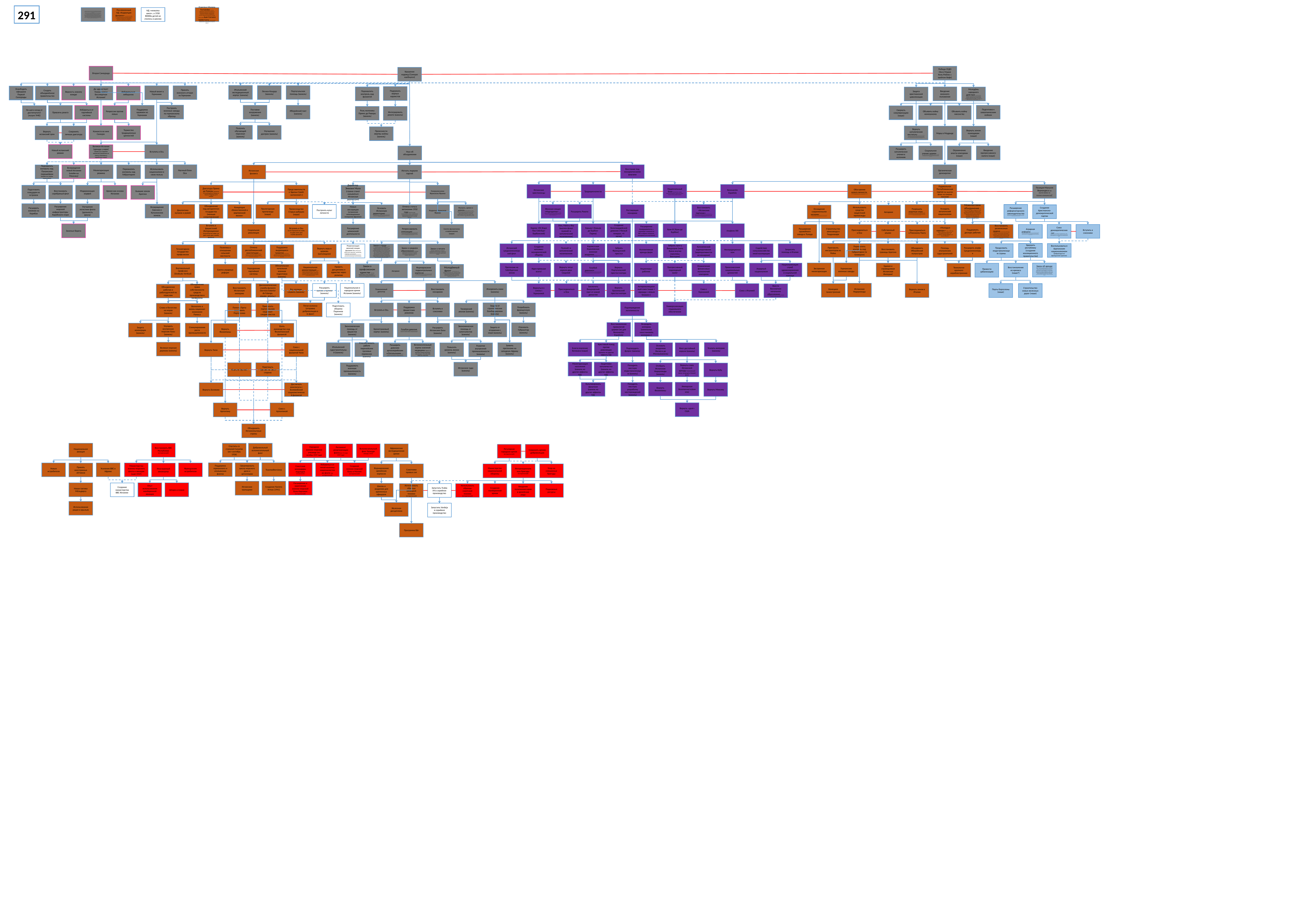

291
Между тем экономическая ситуация не улучшилась в основном из-за проводившейся катастрофической автаркической и интервенционистской экономической политики . [ 53 ] В результате было жутким распределением производственных ресурсов, а также доказательство неисправной системы в том , что сразу же появилось, вне регулируемого рынка (и рационов картов ), черный рынка, известные как " черный рынок », к которой продукты были распределены по каналам, так как там они достигли более высоких цен. [ 54 ]
Таким образом, применение автаркической и интервенционистской политики на службе «военного имперского государства» вызвало «глубокую экономическую депрессию, которая длилась более десяти лет». [ 55 ] Произошел резкий спад сельскохозяйственного производства, который вызвал очень серьезный голод [ 55 ], и только когда во второй половине 1940-х годов дефицит стал катастрофическим, генерал Франко разрешил импорт продуктов питания, так что только благодаря Аргентине и Американская пшеница, Испания была спасена от тотальной продовольственной катастрофы. [ 56 ]
Ухудшились условия жизни и труда поденщиков, бедных крестьян, промышленных рабочих и обслуживающего персонала, резко снизилась реальная заработная плата. [ 57 ] Процесс индустриализации, который Испания переживала со второго десятилетия двадцатого века, был прерван, и восстановить промышленный уровень 1935 года можно было только через пятнадцать лет после окончания войны, в 1955 году. [ 58 ] Он выстрелил. рост инфляции из-за большого дефицита бюджета, финансируемого за счет выпуска залогового долга, который был взят на себя частными банками, которые могли немедленно преобразовать его в наличные (монетизировать) в Банке Испании. [ 59] Историк экономики Карлос Барсиела, подводя итоги лет автаркии Франко, подчеркнул, что «потребление населения, включая предметы первой необходимости, резко упало, а голод вызвал у миллионов испанцев» [ 60 ], и поэтому делает вывод, что «потребление населения, включая предметы первой необходимости, резко упало». эволюция испанской экономики в 1940-х годах была катастрофической ». [ 61 ]
НД «нехватка школ», в 1930 80000к детей не училось в школах
Francisco Moreno Fernández Он стал адмиралом национального флота и главнокомандующим сухопутными, морскими и военно-воздушными силами Средиземноморской блокады (1937-1939) Juan Cervera Valderrama (начальником Генерального штаба Военно-морского флота)
Послевоенный НД «Коррупция фаланги» (В послевоенный период усилилась критика верховным командованием коррупции и неэффективности фалангистов в государственной администрации. [ 38 ] Франко, однако, игнорировал как фалангистскую коррупцию, так и коррупцию и непостоянство, которые имели место в армии.[ 38 ])
Вторая Санхурада
Победа СЕДО (Хосе Мария Хиль-Роблес с трейтом Хефе)
Крушение надежд (Санхуро наебнулся)
Итальянский экспедиционный корпус (ваниль)
Португальская помощь (ваниль)
Легион Кондор (ваниль)
Принять военного атташе из Германии
Новый визит в Германию
Освободить офицеров Первой Санхурады
Создать объединённое правительство
Верность новому вождю
Да здравствует Уникальная и Бессмертная Испания!
Избавиться от либералов
Подержать верных карлистов
Введение военного положения
Перехватить контроль над фалангой
Защита христианской цивилизации
Молодёжь народного действия (José María Pérez de Labordaкак советник) (были испанская молодежная организация с идеологией правого, первый из партии Народного действия (AP), а позднее, от Испанской конфедерации автономных прав (CEDA). [ 4 ] Его члены были широко известны как «Зеленые рубашки». [ 5 ],)
Построить военные заводы по германскому образцу
Иберийский пакт (ваниль)
Подготовка к захватническим войнам
Поддержка оружием из Германии
Поставки вооружения (ваниль)
Привлечь рекетэ
Избавиться от партийной системы
Объявить войну коммунизму
Объявить войну масонству
Ни шага назад от достигнутого! (лозунг УМЕ)
Репрессии против левых
Свернуть секуляризацию (наше)
Роль мученика Примо де Риверы (ваниль)
Интегрировать рекете (ваниль)
Получить обучающий персонал (ваниль)
Улучшение доктрин (ваниль)
Конкиста во имя Санхуро
Торжество традиционных ценностей
Вернуть испанский трон
Сохранить личную диктатуру
Вернуть католические институты (Общим фактором этих партий был их особый интерес к клерикальным вопросам и их неприятие реформ, которые были предприняты в этих вопросах в первом законодательном органе Республики: секуляризм государства с разделением властей, церковью и государством, реформа учение, которое запрещало религиозные символы в школах и другие второстепенные вопросы духовного характера, но которые они считали особенно важными. Они были особенно чувствительны к общественным беспорядкам, закончившимся поджогом церквей и монастырей. CEDA удалось стать самой важной партией справа, достигнув почти 700 000 членов. Это проникновение в общество, превратившее его в массовую партию, было достигнуто с использованием в основном католических организаций.)
Марш в Мадриде
Вернуть земли помещикам (наше)
Превознести жертвы войны (ваниль)
Новый испанский режим
Великая Испания (армада у кири) (право на создание альянсов) (решения на поиск союзника в карибском море)
Вступить в Ось
Социальное учение церкви (Он был вдохновлен социальным католицизмом Папы Льва XIII, и его программа была резюмирована в девизе: «Религия, Отечество, Семья, Порядок, Работа и Собственность» (исключая монархию, учитывая случайный характер форм правления для CEDA , что вызвало отъезд католиков-альфонсов во главе сАнтонио Goicoechea , который основал испанскую Реновация партию , которая искала союза с карлистов в традиционалистов Причастия ). Он выступал за корпоративную организацию общества, следуя энциклике Пия XI Квадрагезимо Анно)
Введение прогрессивного налога (наше)
Расширить католическое учения в колониях
Ограничение власти олигархии (наше)
Указ об объединении
Научный блок Оси
Восстание под монархическими флагами
Милитаризация режима
Органическая демократия
Использовать национализм в свою пользу
Перехватить контроль над Гибралтаром
Возвращение новой Испании (клейм на Мексику)
Перехватить контроль над  Панамским перешейком (клейм на страны перешейка)
Испанская фаланга
Изгнать лидеров партий
Обострение культа личности (В результате этого опыта CEDA приняло обострение культа личности лидера в своих кампаниях и предвыборных мероприятиях, воспроизводя изображение Хиль-Роблеса на больших плакатах, таких как тот, который был выставлен на площади Пуэрта-дель-Соль в Мадриде во время кампании 1936 года. , до этого никогда не видел в Испании.)
Радикальная Республиканская партия (не выучен фокус на гонение масонов)
Испанские крестоносцы
Традиционалисты
Национальный блок (Компромисс между  Renovación Española и карлистами (Хосе Кальво Сотело должен выжить)
Renovación Española
Позиция Мануэля Вернандеса (не выучен фокус на гонение коммунистов)  («Я не имею ничего против испанских епископов, кроме двух вещей: они не верят в Бога и не окончили среднюю школу».)
Диктатура Примо де Риверы (решение на освобождение Риверы из тюрьмы Мадрида до 20 ноября)
Представительство Эдильи (трейт «антисемит»)
Директор  Эмилия Мола (страна станет называться Испанская директория)
Генералиссимус Франсиско Франко
Подготовить плацдарм из островов
Восстановить серебряный флот
Модернизация  верфей
Армия как основа Испании
Бывшие земли Арагона
Расширить влияние на Карибах
Расширение
морской инфраструктуры  Карибского моря
Улучшение логистики флота (дальность флота)
Возвращение Бакских и Каталонских земель
Межклассовое объединение (С этого момента Лерру сосредоточит свои усилия на превращении Радикальной республиканской партии в политическое образование межклассового характера, объединяющее различные слои населения. [ 19 ] Постепенно он отказался от своей демагогии и обратился к среднему классу.)
Усмирить каталонский национализм
Использовать средства нацистской пропаганды
Разрешить азартные игры (строительство казино на Болеарских островах) (ыяснилось, что власти разрешили троим голландским предпринимателям Штраусу, Перелю и Лованну (по первым буквам их фамилий, Strauss, Perel и Lowann история и получила второе название — «Скандал Straperlo»[12]) открыть казино с рулеткой, несмотря на то что действующие в Испании законы запрещали азартные игры в рулетку. Согласно признаниям Штрауса, в обмен на разрешение он и его деловые партнёры обязались передавать 25 % от прибыли лично Алехандро Леррусу, 10 % его однопартийцу, алькальду Барселоны Жоану Пичу и Пону, и по 5 % Аурелио Леррусу (племянник Алехандро Лерусса), Мигелю Галанте и журналисту Сантьяго Винарделю.)
Женская секция «Маргаритки» (Таким образом, карлизм вступил в фазу расширения, увеличивая активность и количество кругов или создавая женские секции («Маргаритки»))
Восстановить «Испанских партизан» (В Партизаны Испании была небольшой военизированная организацией крайнего правой активной во время Второй Испанской Республики , который действовал на орбите Национального блока в Хосе Кальво Сотел . На них была серая рубашка, шляпа легионера и крест Сан-Фернандо . [ 1 ] Созданная в 1935 году, когда было принято решение о формировании ополчения из молодежных кадров Renovación Española , [ 2 ] одним из его инструкторов был Хуан Антонио Ансальдо . [ 1 ]С уличным активизмом, в конечном счете ограниченным [ 1 ], после выборов в феврале 1936 года и открытого процесса разложения радикального альфонса , члены партизан, как правило, отказались от своей воинственности в организации.)
Концепция «Воинственной и жертвенной жизни»
Диалектика кулаков и ружей
Объединение под авторитетом государства (меньше сопротивления)
Пролетарская пропаганда (наше)
Расширить Рекете
Построить культ личности
Расширение реформаторского законодательства (либеральный седист Мануэль Хименес Фернандес , защищавший социал-католицизм, занял министерство сельского хозяйства, от которого (хотя он временно приостановил экспроприацию, установленную Законом об аграрной реформе 1932 года ) он расширил реформаторское законодательство. с Законом Юнтерос от 21 декабря 1934 года, который продлил захват земли крестьянами Эстремадуры, таким образом, вступив в силу, хотя бы частично)
Реставрация монархии
Каудильо Франсиско Франко
Отмена статуса автономии 1932 года (принятие ряда постановлений и указов, запрещающих использование каталонского языка.в публичных документах и ​​в частной беседе) (
Превосходство Старых рубашек (наше)
Новые инструкции (устранение оппозиционных генералов (франко))
Фаланга, армия и церковь (Вторая особенность, которая сохранялась на протяжении всей диктатуры, заключалась в том, что она была основана на трех «столпах»: армии , церкви и единственной партии [ 14 ], испанской традиционной фаланге и JONS . Как в частном порядке признал сам Франко, «Фаланга, Армия и Церковь» - это три «силы», составляющие «основу Национального движения ».)
Основать Испанскую директорию (олжна быть создана «Директория», включающая президента и четырех других членов. Все в ее составе должны быть офицерами.Они будут наделены правом издавать законы, которые будут ратифицированы законодатель- ной ассамблеей. Последняя станет избранной «в соответствии с избирательным правом, кото- рое будет сочтено наиболее подходящим». Действие кортесов и Конституции 1931 года, без сомнения, будет приостановлено. Законы, не соответствующие «новой органической системе» государства, отменяются, а тех, кто «черпает идеи из-за границы», объявят вне закона.)
Создание Христианско-демократической партии
Автаркия
Оснащение современными касками (За те скудные восемь месяцев, что длится его служение, он достигает минимального перевооружения, оснащая подразделения боевыми касками, планируя авиазавод в Гвадалахаре и укрепляя оружейный завод Толедо , включая 350 рабочих, которые будут производить 800 000 патронов в день.)
Расширение генералитета (+ переведет генерала из ВВС и вернет генерала-монархиста из изгнания)
Создание белогвардейской дивизии (+белый генерал, +4 каски)
Карлос VIII (Карл Пио Габсбург-Бурбонский)
Хавьер I (Хавьер де Бурбон-Парма)
Хуан III (Хуан де Бурбон)
Альфонс XIII
Золотые берега
Dios, Patria y Rey (выучен фокус пулемёт и католический молитвенник)
Расширение шпионской деятельности
Поддержать дискурс рабочих
Вступить в фашистский Интернационал (если Итал во главе, не даёт учить дип службу фаланги)
Вступить в Ось (если Германия во главе, не даёт учить дип службу фаланги)
Синтез фалангизма и капитализма (наше)
Репрессировать оппозицию (В 1940-х годах военная диктатура была укреплена путем политических и экономических репрессий против оппонентов . Около 485 000 человек бежали в изгнание . [ 16 ] Некоторые авторы утверждают, что от 9 000 до 15 000 были испанскими изгнанниками, попавшими в нацистские концентрационные лагеря , половина из которых выжила. [ 17 ] [ 18 ] Другие закончились во франкистских концентрационных лагерях - студии отчитываются перед минимум 367 000 заключенных и между 150 и 188 полями-. [ 17 ]К ноябрю 1940 года в государственных тюрьмах содержалось 280 000 мужчин и женщин. [ 19 ] [ 20 ] По оценкам историографии, от 23 000 до 46 000 человек были казнены после войны; [ 21 ] другие, около 50 000.)
Социальная революция
Союз демократических сил (они продвигали и подписывали пакт «Союз демократических сил» и вместе с другими оппозиционными силами продвигали так называемый «Союз демократических сил»)
Вступить в союзники
Аграрная реформа (Он ушел в отставку из-за предложения о законе об аграрной реформе, которое вызвало враждебность со стороны Bloque Nacional de Calvo Sotelo., поскольку экономические интересы избирателей Блока противоречили социальной доктрине Церкви, которую министр выдвинул для оправдания своей реформистской задачи. Прибыл депутат-монархист, чтобы воскликнуть: «Если ваша светлость намеревается захватить наши земли, опираясь на энциклики, мы станем раскольниками» [ 6 ] [ 7 ], хотя, по мнению историка Виктора Мануэля Арбелоа, к тому времени только одна утка будет распространяться.)
Расширение оружейного завода в Толедо
Строительство авиазавода в Гвадалахаре
Присоединиться к Оси
Собственный альянс
Восстановить религиозные ордена (что религиозные ордена были распущены (они должны были быть подчинены к особому закону, потому что они являются «очень особыми ассоциациями», а также католической церковью в целом и некоторыми орденами, особенно иезуитами., им следует запретить обучение, поскольку это представляет собой «социальную опасность, опасность для испанской молодежи, которую в первую очередь должна защищать Республика»)
«Молодые варвары» (Так, в 1909 году группа сторонников Радикальной республиканской партии, так называемые «молодые варвары» (исп. jóvenes bárbaros))
Присоединиться к Римскому Пакту
Пригласить инструкторов из Рейха
Удержать республику (создание коалиционного правительства)
Воспользоваться Арагонским национализмом (референдум во французском арагоне)
Перехватить контроль над Гибралтаром (и танжером)
Расширить верфи Средиземноморья
Продолжить индустриализацию страны
Восстановить границы Арагона
Объединить Иберийский полуостров
Помощь итальянских судостроителей
Испанский средиземноморский флот
Создание католико-монархической общины
Забрать Французский престол
Карлистская Королевская военная академия (Мануэль Фал Конде Во время Гражданской войны он был вынужден уехать в изгнание в Португалию после попытки создать Карлистскую Королевскую военную академию, в которой он обучал офицеров реквета в политическом и военном отношении)
Пулемёт и католический молитвенник
Содействие сельскохозяйственной кооперации
Запросить помощь в Италии
Католический корпоративизм (карпоративистская монархия)
Неотрадиционализм
Коллективная аренда ферм
Реорганизация женской секции фаланги (Pilar Primo de Rivera как советник, госпитали, и фактор населения) (После окончания Гражданской войны в конце 1939 г. была реорганизована органическая структура Женской секции. [ 16 ]Пилар Примо де Ривера организовала внутреннюю структуру Женской секции, разделив ее на несколько секций, которые также распространились на другие организации FET и JONS. Основными из них были: Hermandad de la Ciudad y el Campo, дипломатическая служба , женская секция Союза испанских университетов и женская секция Молодежного фронта . [ 17 ] Однако работа Социальной помощи приводила к периодическим столкновениям с католической церковью. [ 18 ]В январе 1945 года, после нескольких столкновений, ему удалось вырвать его женское отделение у Молодежного фронта и присоединить его к женской секции в качестве молодежной секции. [ 19 ])
Закон о труде  (процесс институционализации «Нового государства» с обнародования « Закона о труде », основанного на Хартии итальянского фашизма lavoro [ 208 ], который составляет первую из семи основных Законы о диктатуре Франко , который функционировал в качестве «конституции» нового режима) (получили одобрение в 1938 интервенционистский закон , который регулирует рабочие и экономическую жизнь, в частности , в вопросах , касающиеся рабочего время, отпуска, минимальная заработную плату и цены. Такие уступки были не чем иным, как регулированием экономической жизни и подчинялись интересам нации, так что даже признавая частную инициативу , государство могло заменить ее в двух случаях: когда она терпела неудачу или когда этого требовали общественные интересы .)
Закон о печати (которые подвергаются газетам в предварительную цензуру и приписано правительству назначения директоров газеты)
Забрать трон у Виндзоров (мать Хуана внучка королевы Виктории)
Вернуть веру в церковь (католицизм)
Закон о среднем образовании (который гарантировал Католической церкви абсолютную автономию в области среднего образования.)
Отмена республиканской конституции (юбой сепаратизм - это преступление, которому мы не простим. Действующая конституция, поскольку она поощряет отступления, угрожает единству судьбы Испании. Вот почему мы желаем его полной отмены.)
Тоталитарное государство профсоюзов
Политика в отношении сельской местности
Поддержка выдающихся талантов (Культура будет организована таким образом, чтобы ни один талант не терялся из-за отсутствия финансовых средств. Все, кто этого заслуживает, будут иметь легкий доступ даже к высшему образованию)
Германские военные заводы
Экстренная милитаризация
Единая и справедливая Испанская Империя!
Идея превыше всего!
Вернуть титул короля двух Сицилий
Голубой дивизион (Двести пятидесятая пехотная дивизия , официально называется испанский доброволец Отдел в Испании и 250 стрелковых-Division в Германии , более известный как Голубая дивизия или Blaue отдел в немецком языке , была единицей испанцев, некоторые добровольцев, а другие вынуждены не-добровольцы. режимом Франко, который сформировал пехотную дивизию для борьбы с Советским Союзом во Второй мировой войне . Она была оформлена в Хир , в армии из нацистской Германии . Между 1941 и 1943 годамиОколо 50 000 испанских солдат и часть португальцев участвовали в различных сражениях, в основном связанных с блокадой Ленинграда.)
Акционеры-рабочие
Прогрессивный подоходный налог
Ограничение финансовых полномочий олигархов
Превознесения национальных ценностей
Аграрный национализм
Национализация служб здравоохранения и социальной помощи
Претензии на Габсбургские земли
Вернуть Португальский престол матери
Закон об аренде (Хименес Фернандес продвигал еще более амбициозный проект - Закон об аренде в деревенском стиле, который стремился защитить права поселенцев, гарантируя им покупку земли в течение двенадцати лет эксплуатации по разумной цене. Но суды, утвердив закон 15 марта 1935 г., лишили его того социального содержания, которое он имел, установив полную свободу заключения договоров аренды, отменив предыдущее законодательство о субаренде, коллективной аренде, выселении и пересмотре арендной платы.)
Восстановление из кризиса (наше?)
Технология крупного кораблестроения
Провести урбанизацию
Вертикальный профсоюз (Sindicato Vertical)
Национальная реконструкция (Наше движение объединяет католическое чувство - славные традиции, преобладающие в Испании - в национальную реконструкцию. Церковь и государство согласятся о своих полномочиях, не допуская вмешательства или любой деятельности, которая подрывает достоинство государства или национальную целостность.)
Привить дисциплину и единство через религию
Закон о профсоюзном единстве (Gerardo Salvador Merino станет советником) (Все рабочие и бизнесмены, которых называли «производителями» в терминологии Франко , по закону должны были быть членами Вертикального союза. [ 1 ] Профсоюзная организация была создана после окончания гражданской войны , в то время как предыдущие профсоюзные организации, такие как анархистский CNT и социалистический UGT, были объявлены вне закона и ушли в подполье. Это не было препятствием для подпольных организаций, таких как Рабочие комиссии или Союз Синдикал Обрера. проникнуть в его лоно.)
Формирование подконтрольных кортесов (Закон Учредительного парламента или просто закон Кортеса от 17 июля в 1942 году является восьмилетним Основными Законами Королевства . Он был провозглашен во время первого режима Франко , чтобы придать диктатуре вид парламентаризма. Он учредил кортесы как однопалатную ассамблею непрямых выборов без законной инициативы, поскольку в ней находился глава государства Франсиско Франко . Это был первый шаг в процессе институционализации режима Франко .)
Автаркия
Синтез аграрных реформ
Упразднение партийной системы
Обязательная начальная военная подготовка (ваниль)
Молодёжный фронт (Молодежный фронт был политико-административный орган , созданный в Испании в 1940 году , в качестве самостоятельной молодежной секции Традиционалистов Испанской фаланги и юнионистов национальных Атакующий советов , единственной политической партией , уполномоченное диктатуры генерала Франко (1936-1975).)
Испанские Нидерланды
Национальная и народная армия Испании (ваниль)
Искоренить маки (ваниль)
Восстановить монархию
Заключить Виндзорский пакт от новой династии
Вернуть Бразильский престол матери
Расширить призыв в армию (ваниль)
Пожизненный диктатор
Присоединиться к Оси
Дипломатическая служба фаланги (Servicio Exterior de Falange, альянс, агенты,)
Немецкое танкостроение
Вернуться к союзу с Германией
Антиреволюционный союз (наше + «вражда с левым блоком»)
Союз с Германией
Восстановить Испанскую империю
Союз с Италией
Все должны служить (ваниль)
Вернуть земли в Италии
Порты Барселоны (наше)
Строительство новых железных дорог (наше)
Ввести бесплатное начальное образование (Бесплатное начальное образование и доступ для популярных классов к среднему и высшему образованию.)
Объединение права собственности средств производства в профсоюзы
Объединение рабочих и работодателей по отраслям
Универсализация социального обеспечения
Подтверждение легитимности
Защита от стратегических бомбардировок (ваниль)
Пятая колонна (отправка добровольцев в гв фанг)
Вступить в Ось
Вступить в союзники
Подготовить оборону Перенеев (ваниль)
Потребовать французскую (ваниль)
Поддержка фашистских режимов
Танжерский анклав (ваниль)
Помочь Прету возглавить Португалию
Пригласить португальских национал-синдикалистов
Слава и богатство на морях (ваниль)
Воплотить в жизнь национал-юнионизм Рамоса
Восстановление привилегий церкви (не для Renovación Española)
Возродить империю (ванильное «восстановить империю»)
Отвоевать Гибраалтар (ваниль)
Защита от вторжения с моря (ваниль)
Голубая дивизия (около 45000 испанских солдатони участвовали в различных сражениях, в основном связанных с блокадой Ленинграда .)
Стимулирование роста промышленности
Улучшить внутренние морские базы (ваниль)
Защита коммерции (ваниль)
Взять руководство над Филиппинской фалангой
Экономическая помощь от фашистов (ваниль)
Бронетанковый корпус (ваниль)
Расширить Испанские базы (ваниль)
Экономическая помощь от капиталистов (ваниль)
Вернуть Филиппины
Великая морская держава (ваниль)
Благословление Ватикана (наше)
Усилить империю (ваниль)
Крестовый поход против революции (ваниль но другие эффекты НД)
Подтвердить фуэрос (ваниль)
Заявить претензию на западную Африку (ваниль)
Флот достойный короля (ваниль)
Основать академию Васкеса де Меллы(ваниль)
Итальянский судостроительный (ваниль)
Способствовать работе пиренейских грузовых перевозок (ваниль)
Повысить уровень жизни (ваниль)
Развитие внутренней промышленности (ваниль)
Расширить дивизию артиллерийскими батальонами (около 45000 испанских солдатони участвовали в различных сражениях, в основном связанных с блокадой Ленинграда .)
Вспомогательный корпус военной медицины (фокус на женскую секцию выполнен, 146 женщин, Mercedes Milá Nolla как советник)
Вернуть Чили
Союз с национальной фалангой Чили
Милитаризация населения (ваниль но другие эффекты НД)
Защитники католичества (ваниль но другие эффекты НД)
Испанское чудо (ваниль)
Поощрить местную индустриализацию (ваниль)
Поддержать военную промышленность (ваниль)
Перетянуть Уругвай на свою сторону
Вернуть Уругвай
Вернуть славу Испанской армады (ванильный фокус возродить боевой флот)
Отобрать Испанские Нидерланды (ваниль)
Вернуть Кубу
Вернуть Филиппины
Имперская безопасность(ваниль)
Поощрить местную разработку месторождений (ваниль)
Культивировать фанатизм (ваниль но другие эффекты НД)
Вернуть Мексику
Вернуть Боливию
Достигнуть консенсуса с Боливийской социалистической фалангой
Вернуть «долг» США
Вернуть Аргентину
Союз с Артентиной
Объединить Испаноязычные страны
Национальная авиация
Восстановить ВВС Республики (исторический)
Спустить со стапелей Canarias (ист сентябрь 1936)
Добровольный вспомогательный флот
Вспомогательный флот Эузкади (январь 1937)
Африканская экспедиционная армия
Народное военно-морское училище (ист октябрь 1937 года)
Регламент реорганизации флота (ист 11 мая 1937 года)
Регулярная народная армия (исторический)
Сохранить армию добровольцев
Поддержка германского и итальянских флотов
Сформировать школу морского дела и артиллерии
Trasmediterránea
Советские командиры подлодок (исторический)
Избавиться от пятой колонны националистов во флоте (не исторический)
Создание военно-морской базы в Малаге (исторический)
Новые истребители
Усиление ВВС в Африке
Министерства военно-морского флота и авиации (май 1937)
Французские истребители
Принять иностранных лётчиков
Иностранный авиакорпус
Формирование армейских корпусов
Советники правых сил
Министерство национальной обороны
Интернациональные бригады (исторический)
Упор на смешанные бригады
Испанские тральщики
Создание Naviera Armas (1941)
Расширение и укрепление военно-морской базы Картахен (исторический)
Новая тактика Мёльдирса
Опыт использования манёвренной авиации
Шторм и пламя
Создание министерства ВВС Испании
Школы и академии для временных офицеров
Использовать образцы немецкой техники (исторический)
Запустить Trubia A4 в серийное производство
Использовать образцы советской техники (исторический)
Создание манёвренной армии
Введение политкомиссаров в армейские ряды
Подножные ресурсы
Использование рации в крыльях
Железная дисциплина
Запустить Verdeja в серийное производство
Программа Bär